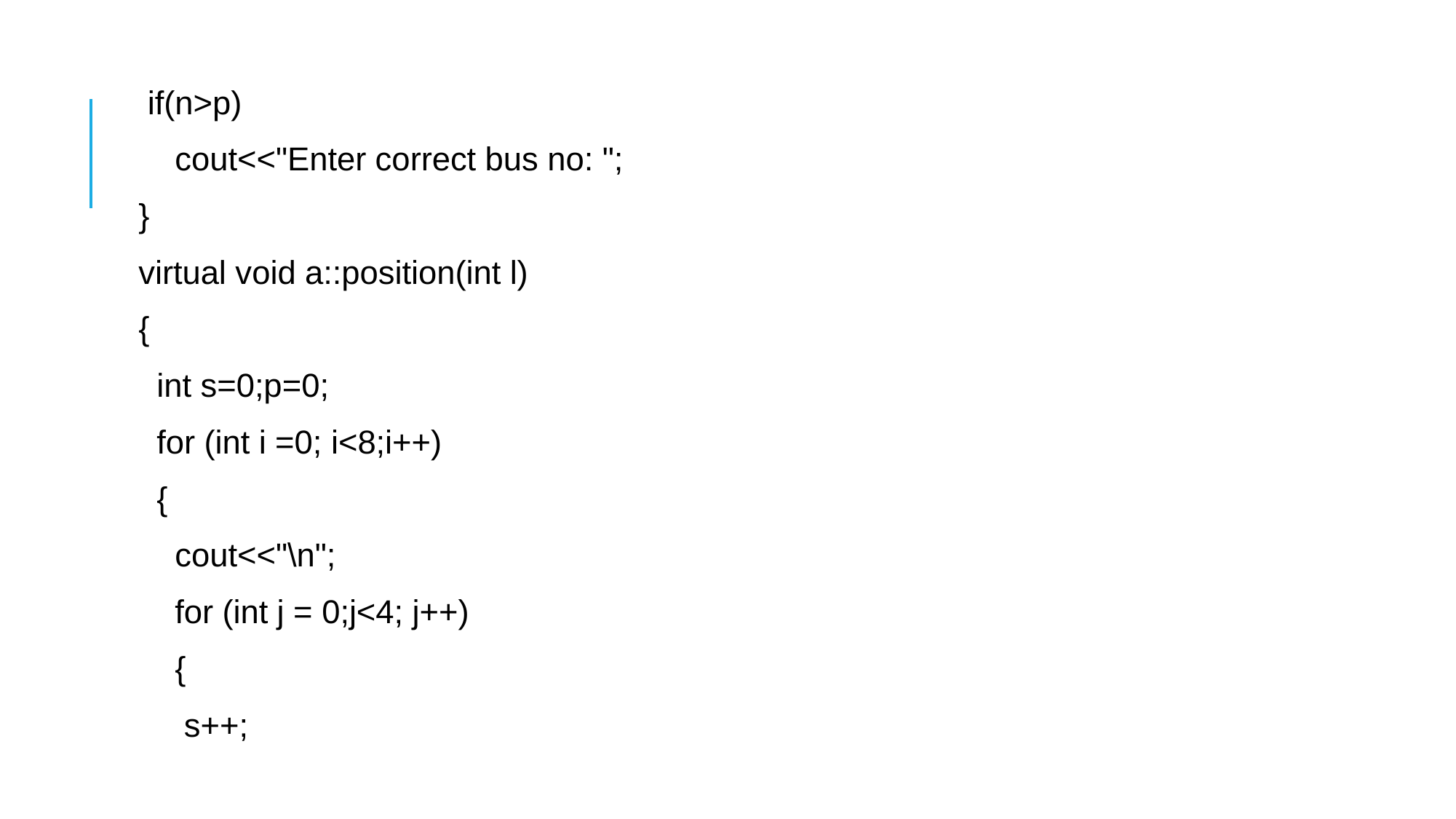

if(n>p)
    cout<<"Enter correct bus no: ";
}
virtual void a::position(int l)
{
  int s=0;p=0;
  for (int i =0; i<8;i++)
  {
    cout<<"\n";
    for (int j = 0;j<4; j++)
    {
     s++;